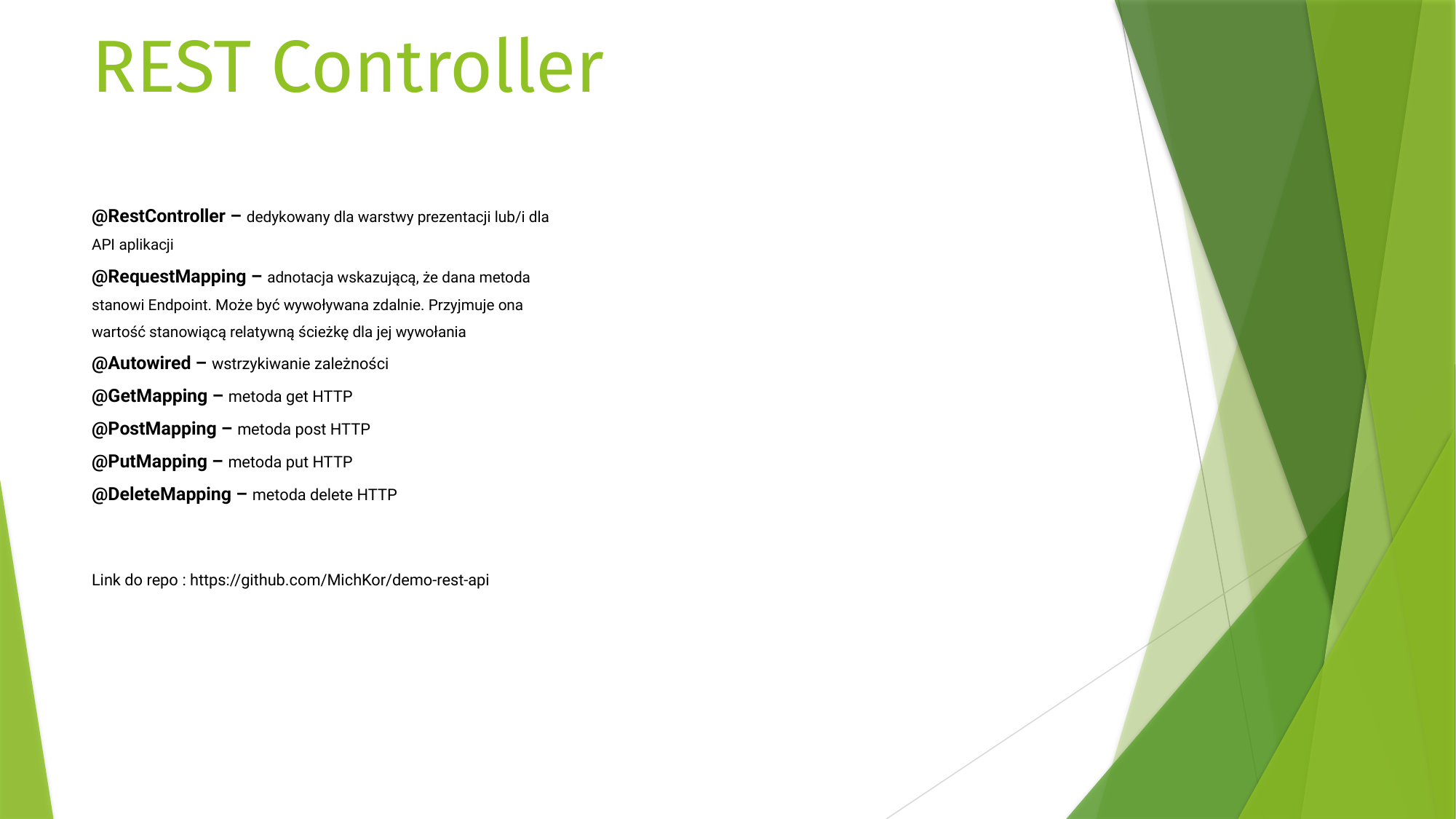

# REST Controller
@RestController – dedykowany dla warstwy prezentacji lub/i dla API aplikacji
@RequestMapping – adnotacja wskazującą, że dana metoda stanowi Endpoint. Może być wywoływana zdalnie. Przyjmuje ona wartość stanowiącą relatywną ścieżkę dla jej wywołania
@Autowired – wstrzykiwanie zależności
@GetMapping – metoda get HTTP
@PostMapping – metoda post HTTP
@PutMapping – metoda put HTTP
@DeleteMapping – metoda delete HTTP

Link do repo : https://github.com/MichKor/demo-rest-api